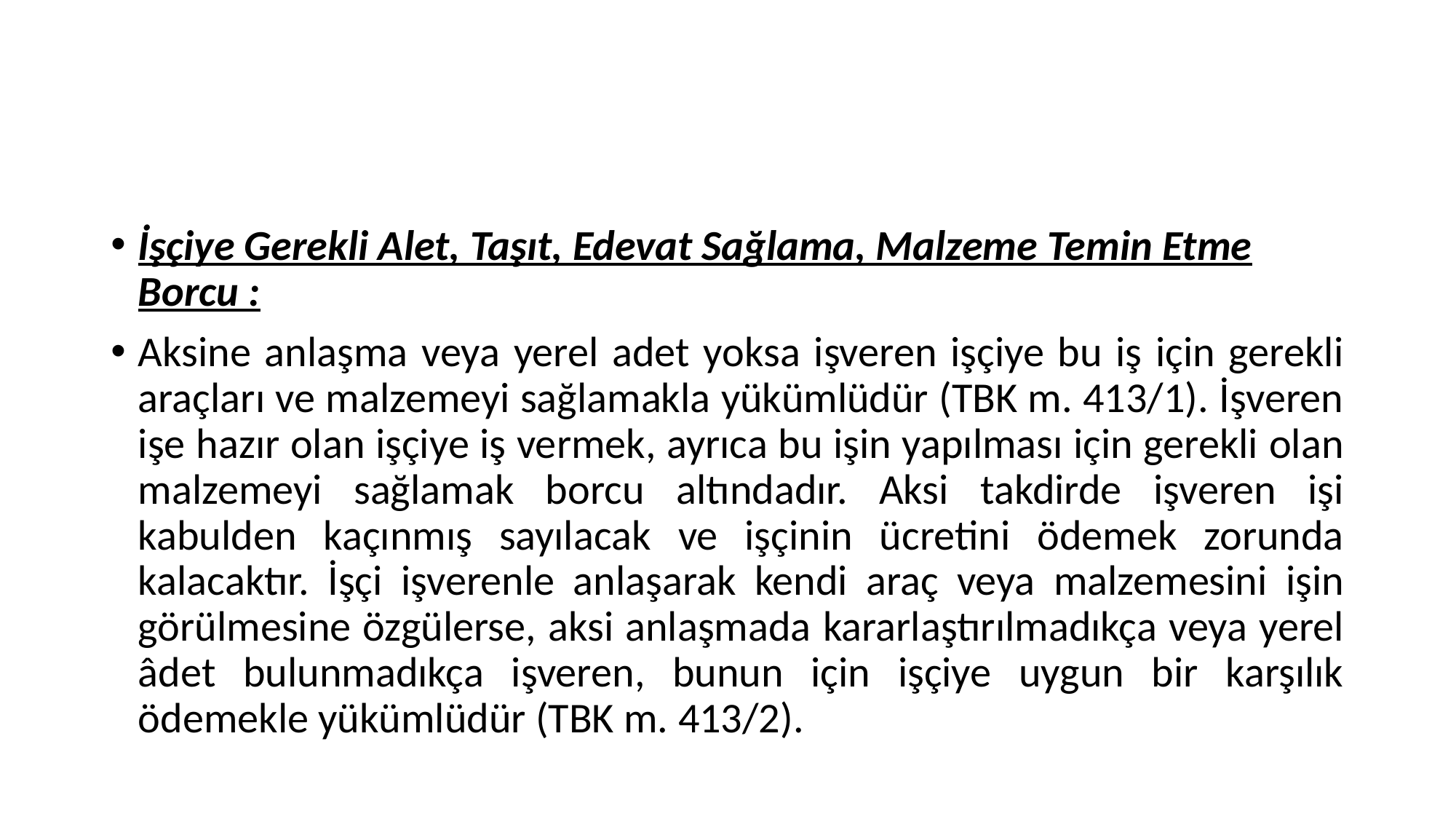

#
İşçiye Gerekli Alet, Taşıt, Edevat Sağlama, Malzeme Temin Etme Borcu :
Aksine anlaşma veya yerel adet yoksa işveren işçiye bu iş için gerekli araçları ve malzemeyi sağlamakla yükümlüdür (TBK m. 413/1). İşveren işe hazır olan işçiye iş vermek, ayrıca bu işin yapılması için gerekli olan malzemeyi sağlamak borcu altındadır. Aksi takdirde işveren işi kabulden kaçınmış sayılacak ve işçinin ücretini ödemek zorunda kalacaktır. İşçi işverenle anlaşarak kendi araç veya malzemesini işin görülmesine özgülerse, aksi anlaşmada kararlaştırılmadıkça veya yerel âdet bulunmadıkça işveren, bunun için işçiye uygun bir karşılık ödemekle yükümlüdür (TBK m. 413/2).